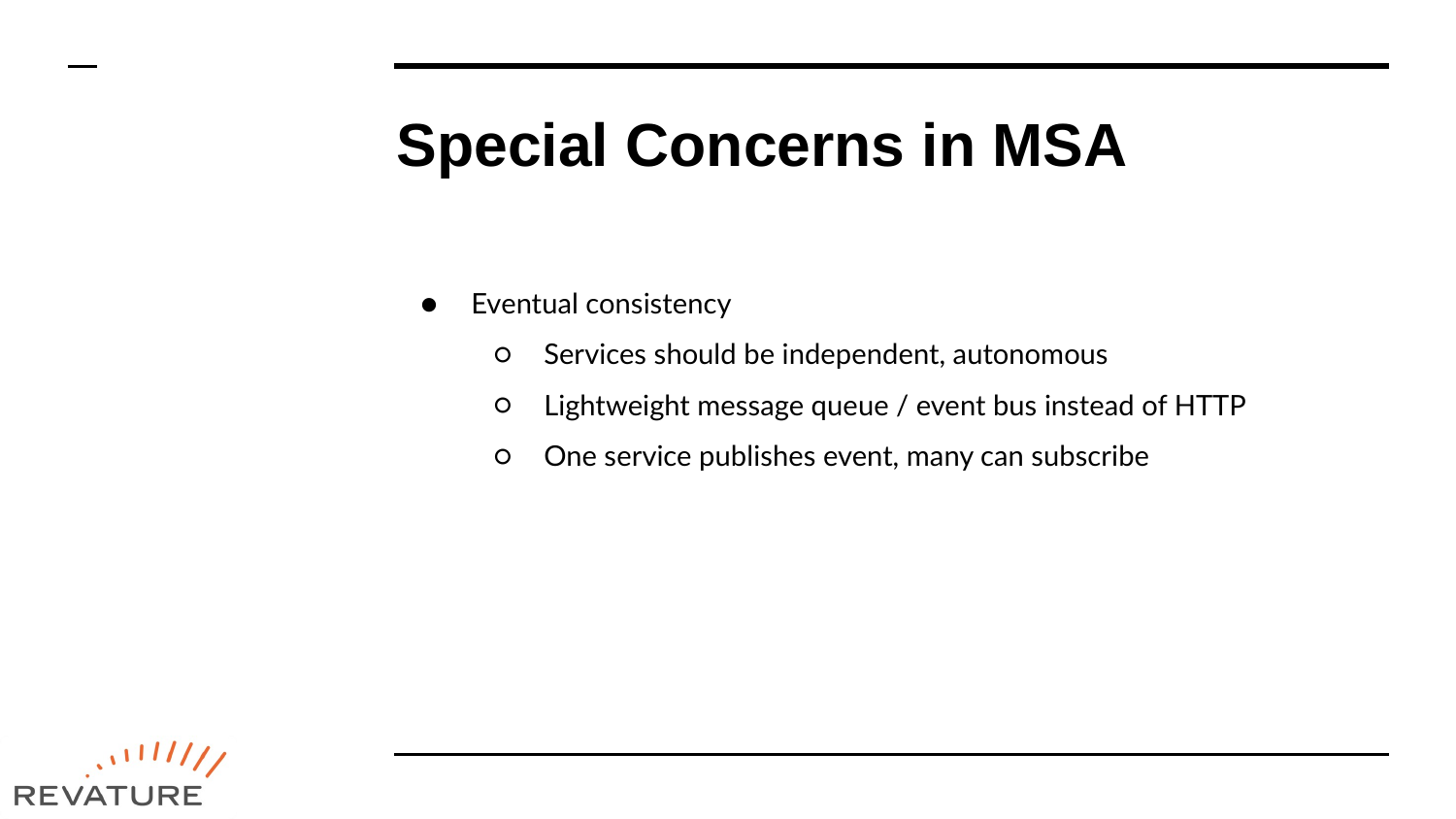

# Special Concerns in MSA
Eventual consistency
Services should be independent, autonomous
Lightweight message queue / event bus instead of HTTP
One service publishes event, many can subscribe